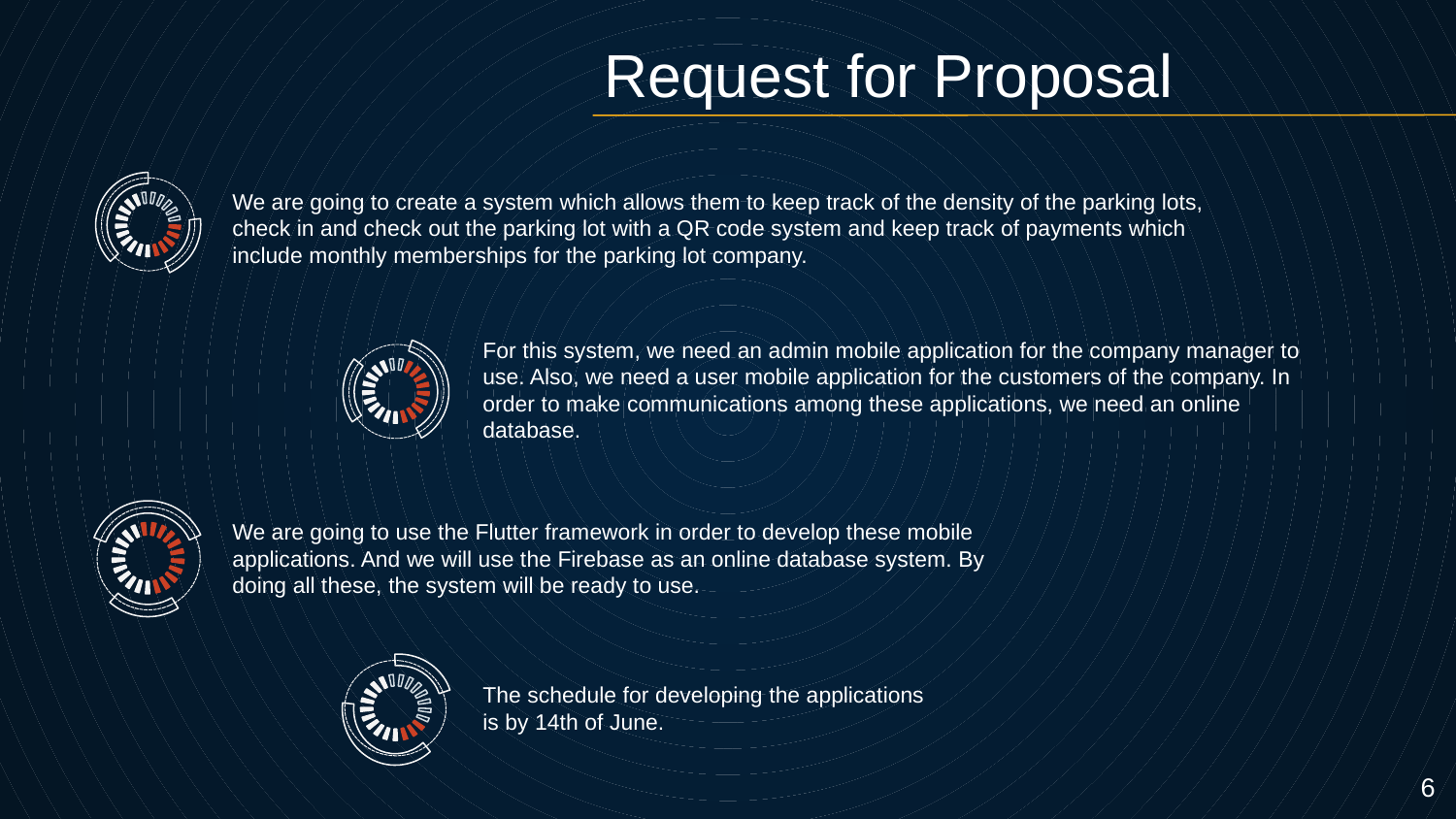

# Request for Proposal

We are going to create a system which allows them to keep track of the density of the parking lots, check in and check out the parking lot with a QR code system and keep track of payments which include monthly memberships for the parking lot company.

For this system, we need an admin mobile application for the company manager to use. Also, we need a user mobile application for the customers of the company. In order to make communications among these applications, we need an online database.

We are going to use the Flutter framework in order to develop these mobile applications. And we will use the Firebase as an online database system. By doing all these, the system will be ready to use.

The schedule for developing the applications is by 14th of June.

6